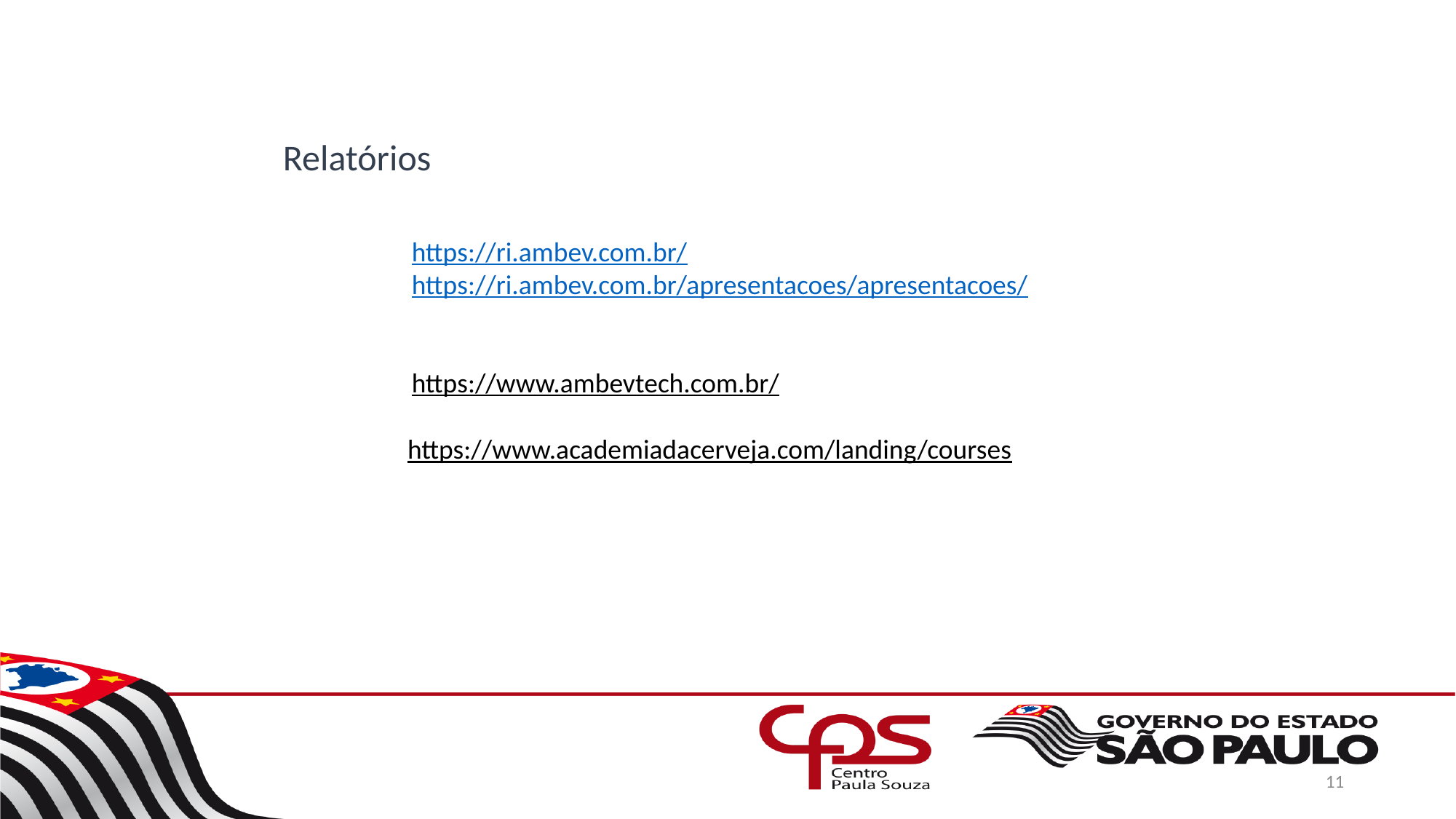

# Relatórios
https://ri.ambev.com.br/
https://ri.ambev.com.br/apresentacoes/apresentacoes/

https://www.ambevtech.com.br/

https://www.academiadacerveja.com/landing/courses
11